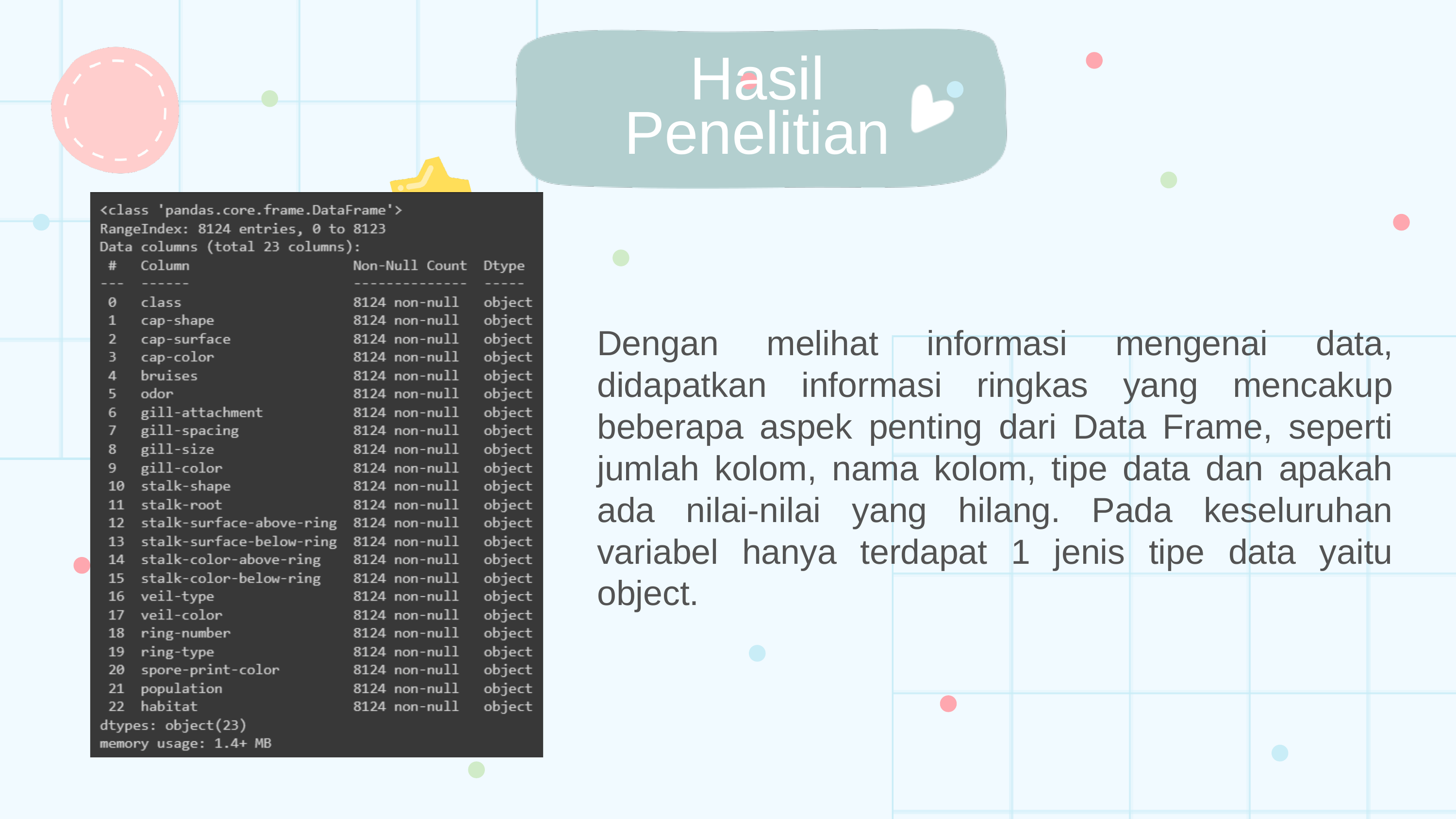

Hasil
Penelitian

Dengan melihat informasi mengenai data, didapatkan informasi ringkas yang mencakup beberapa aspek penting dari Data Frame, seperti jumlah kolom, nama kolom, tipe data dan apakah ada nilai-nilai yang hilang. Pada keseluruhan variabel hanya terdapat 1 jenis tipe data yaitu object.